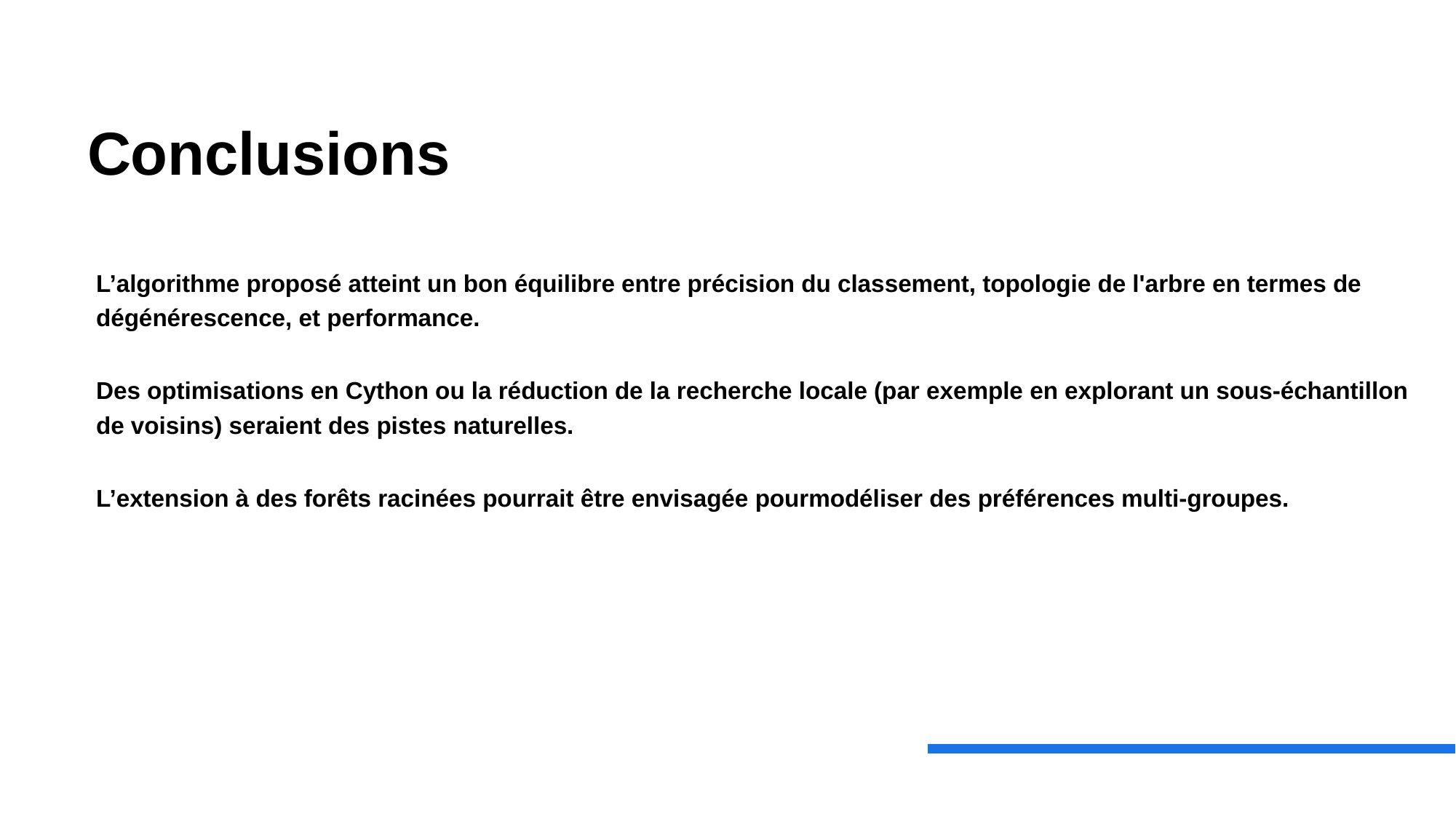

# Conclusions
L’algorithme proposé atteint un bon équilibre entre précision du classement, topologie de l'arbre en termes de dégénérescence, et performance.
Des optimisations en Cython ou la réduction de la recherche locale (par exemple en explorant un sous-échantillon de voisins) seraient des pistes naturelles.
L’extension à des forêts racinées pourrait être envisagée pourmodéliser des préférences multi-groupes.